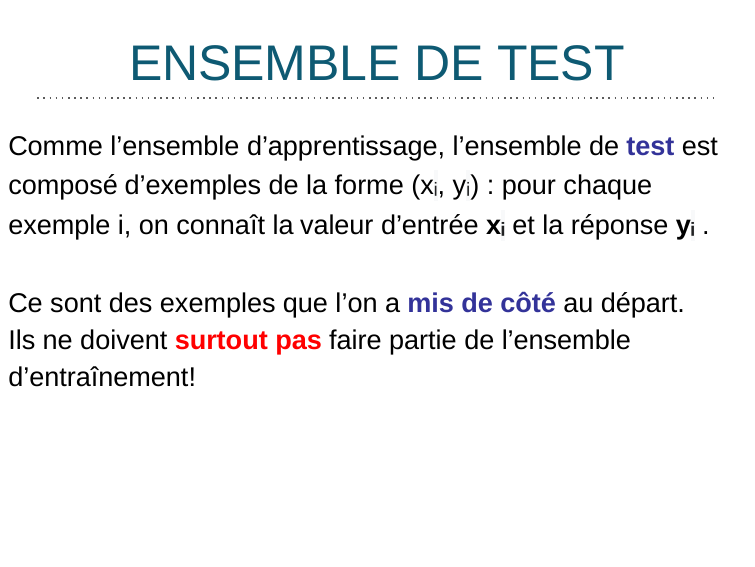

# ENSEMBLE DE TEST
Ensemble de test

Comme l’ensemble d’apprentissage, l’ensemble de test est composé d’exemples de la forme (xᵢ, yᵢ) : pour chaque exemple i, on connaît la valeur d’entrée xᵢ et la réponse yᵢ .

Ce sont des exemples que l’on a mis de côté au départ.
Ils ne doivent surtout pas faire partie de l’ensemble d’entraînement!